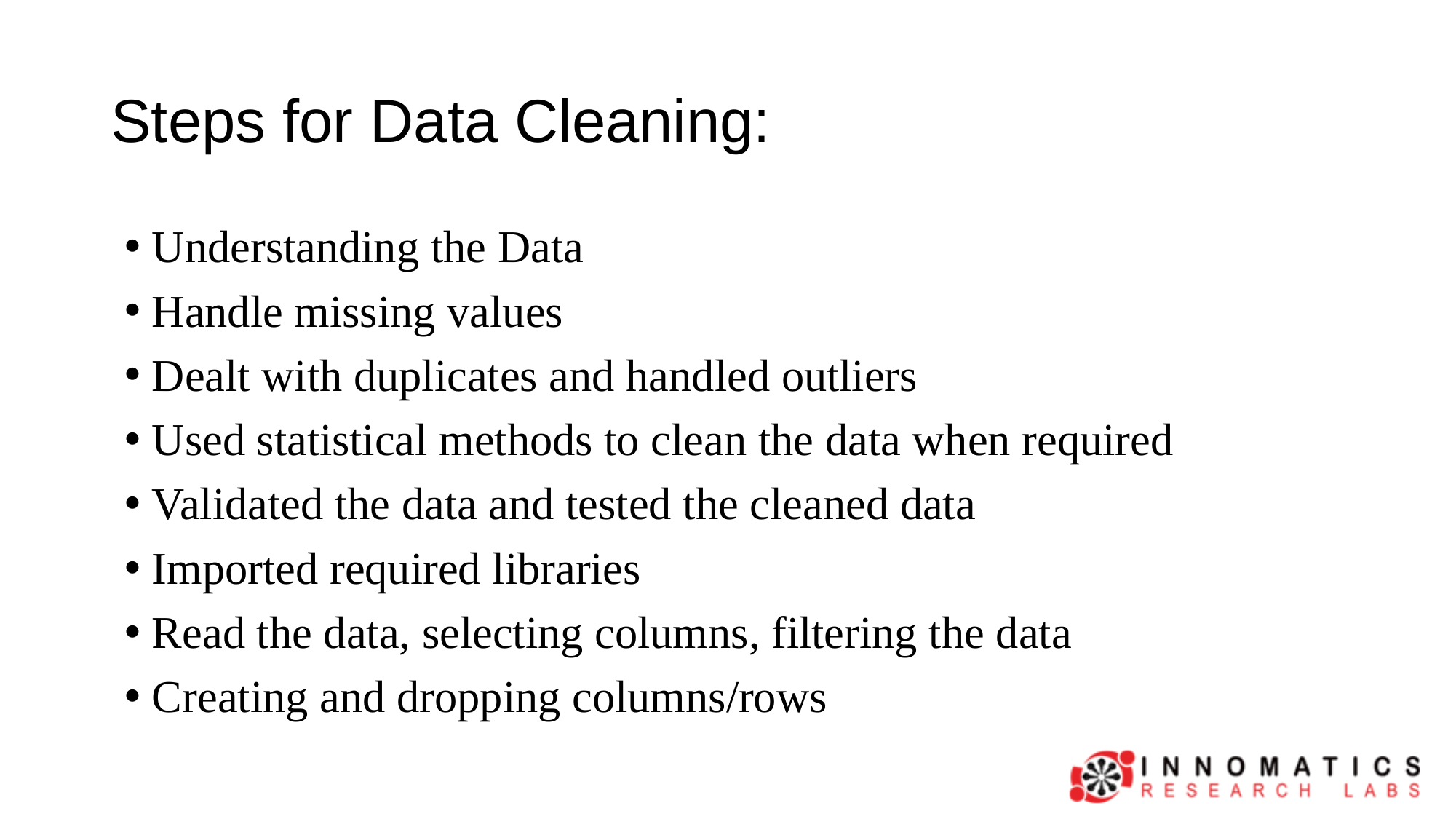

# Steps for Data Cleaning:
 Understanding the Data
 Handle missing values
 Dealt with duplicates and handled outliers
 Used statistical methods to clean the data when required
 Validated the data and tested the cleaned data
 Imported required libraries
 Read the data, selecting columns, filtering the data
 Creating and dropping columns/rows